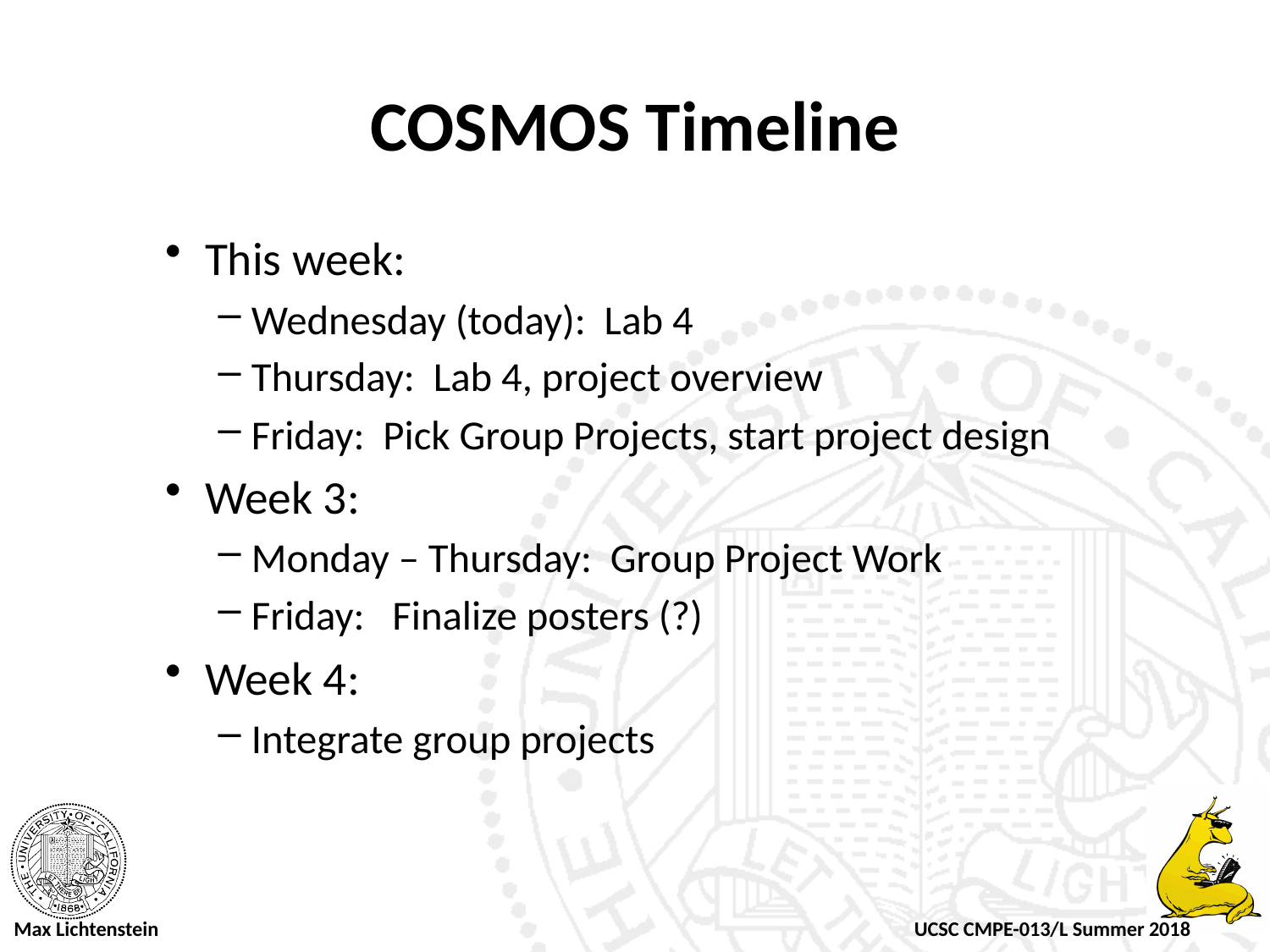

# COSMOS Timeline
This week:
Wednesday (today):  Lab 4
Thursday:  Lab 4, project overview
Friday:  Pick Group Projects, start project design
Week 3:
Monday – Thursday:  Group Project Work
Friday:   Finalize posters (?)
Week 4:
Integrate group projects